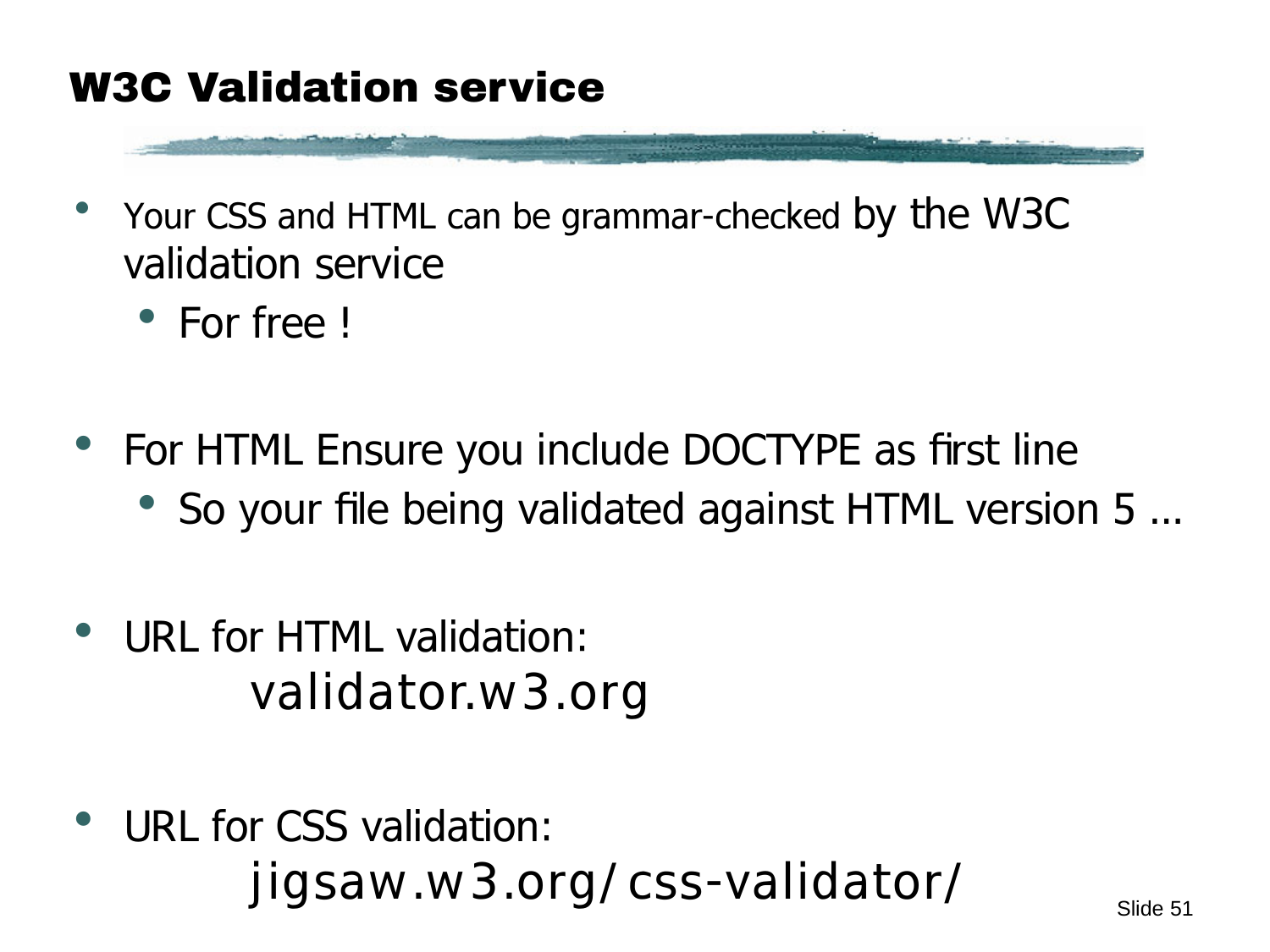

# W3C Validation service
Your CSS and HTML can be grammar-checked by the W3C validation service
For free !

For HTML Ensure you include DOCTYPE as first line
So your file being validated against HTML version 5 …

URL for HTML validation:
	validator.w3.org

URL for CSS validation:
	jigsaw.w3.org/css-validator/

Slide 51